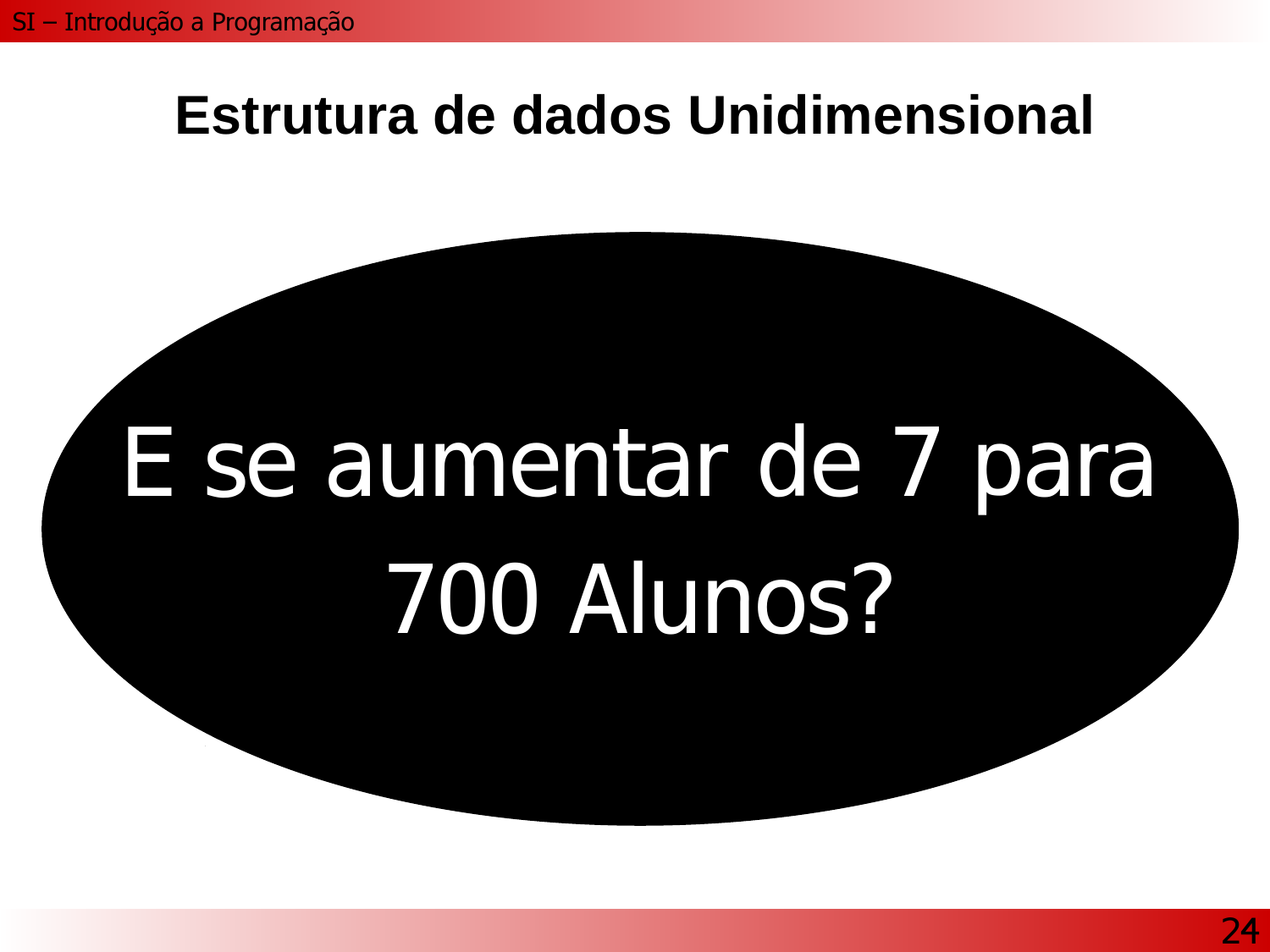

# Estrutura de dados Unidimensional
E se aumentar de 7 para
700 Alunos?

24